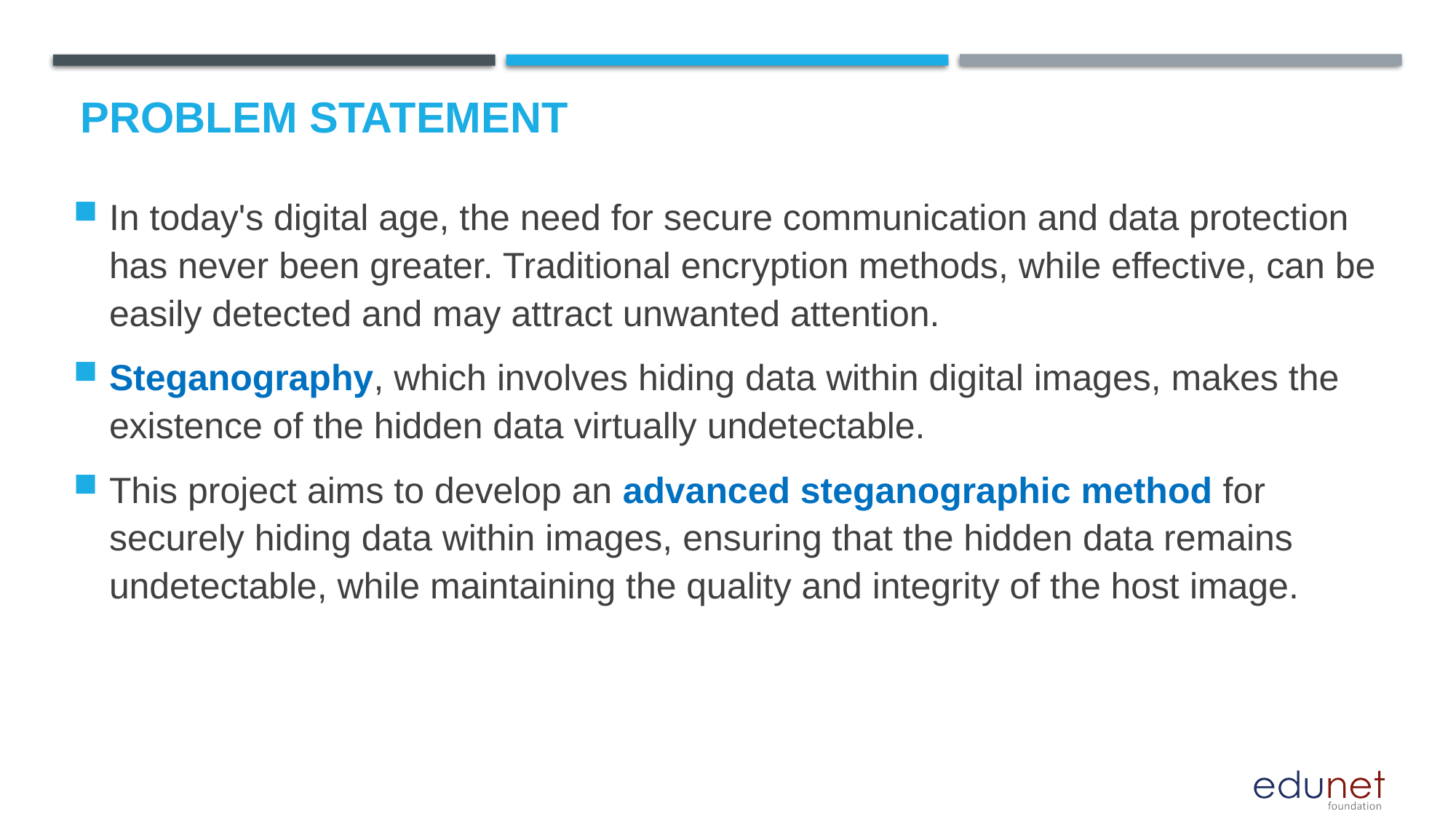

# Problem Statement
In today's digital age, the need for secure communication and data protection has never been greater. Traditional encryption methods, while effective, can be easily detected and may attract unwanted attention.
Steganography, which involves hiding data within digital images, makes the existence of the hidden data virtually undetectable.
This project aims to develop an advanced steganographic method for securely hiding data within images, ensuring that the hidden data remains undetectable, while maintaining the quality and integrity of the host image.